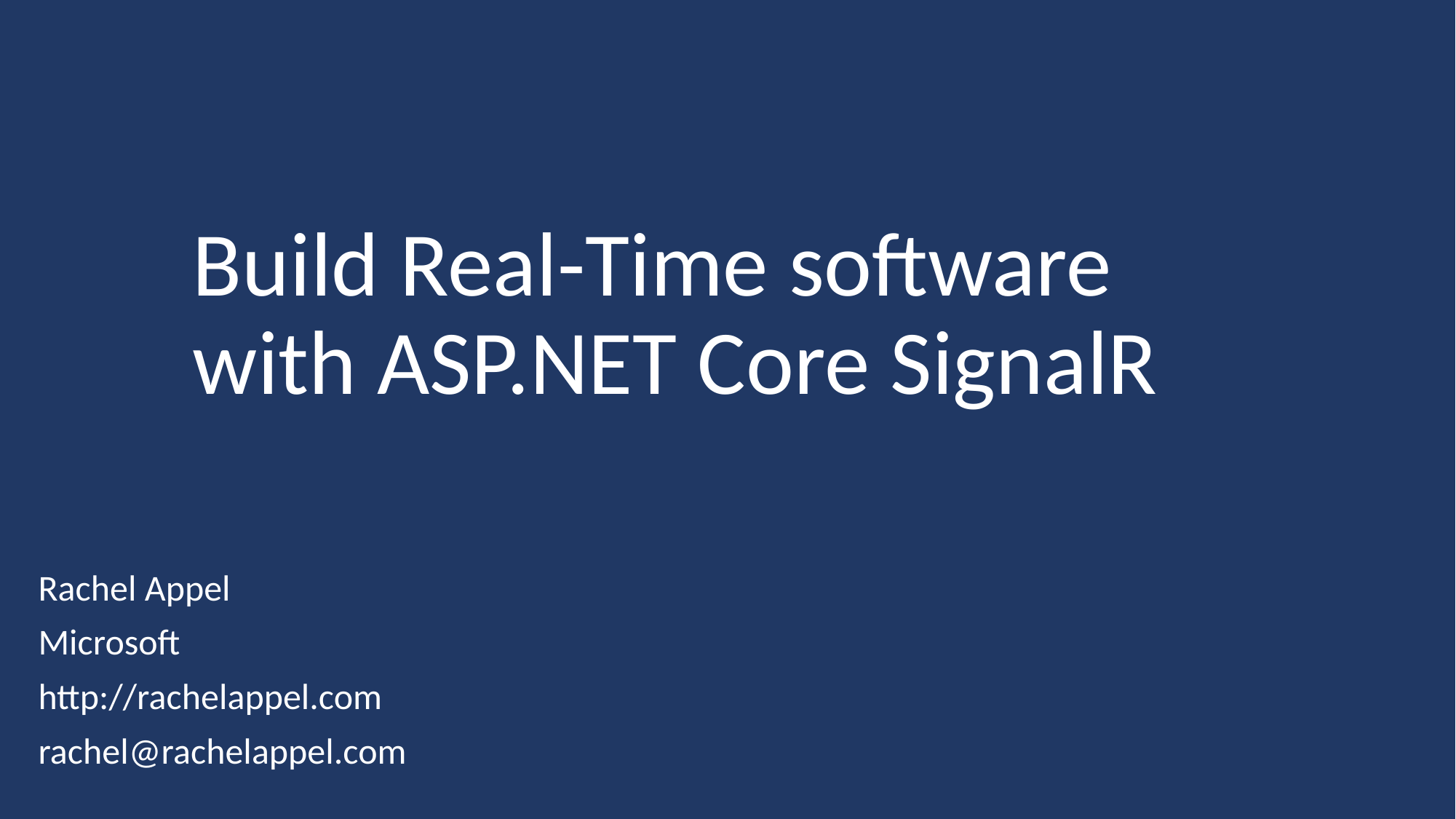

# Build Real-Time software with ASP.NET Core SignalR
Rachel Appel
Microsoft
http://rachelappel.com
rachel@rachelappel.com